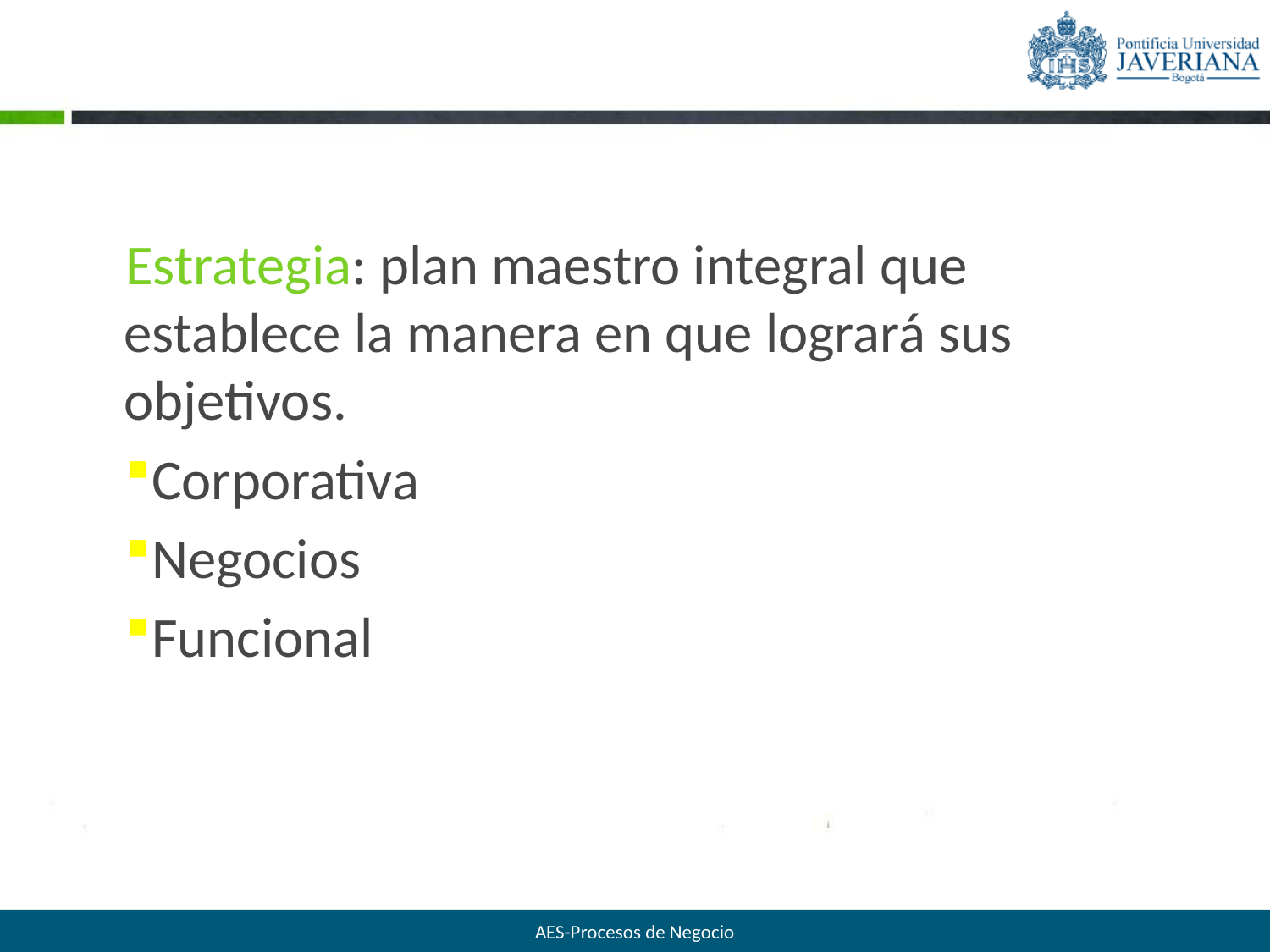

#
Estrategia: plan maestro integral que establece la manera en que logrará sus objetivos.
Corporativa
Negocios
Funcional